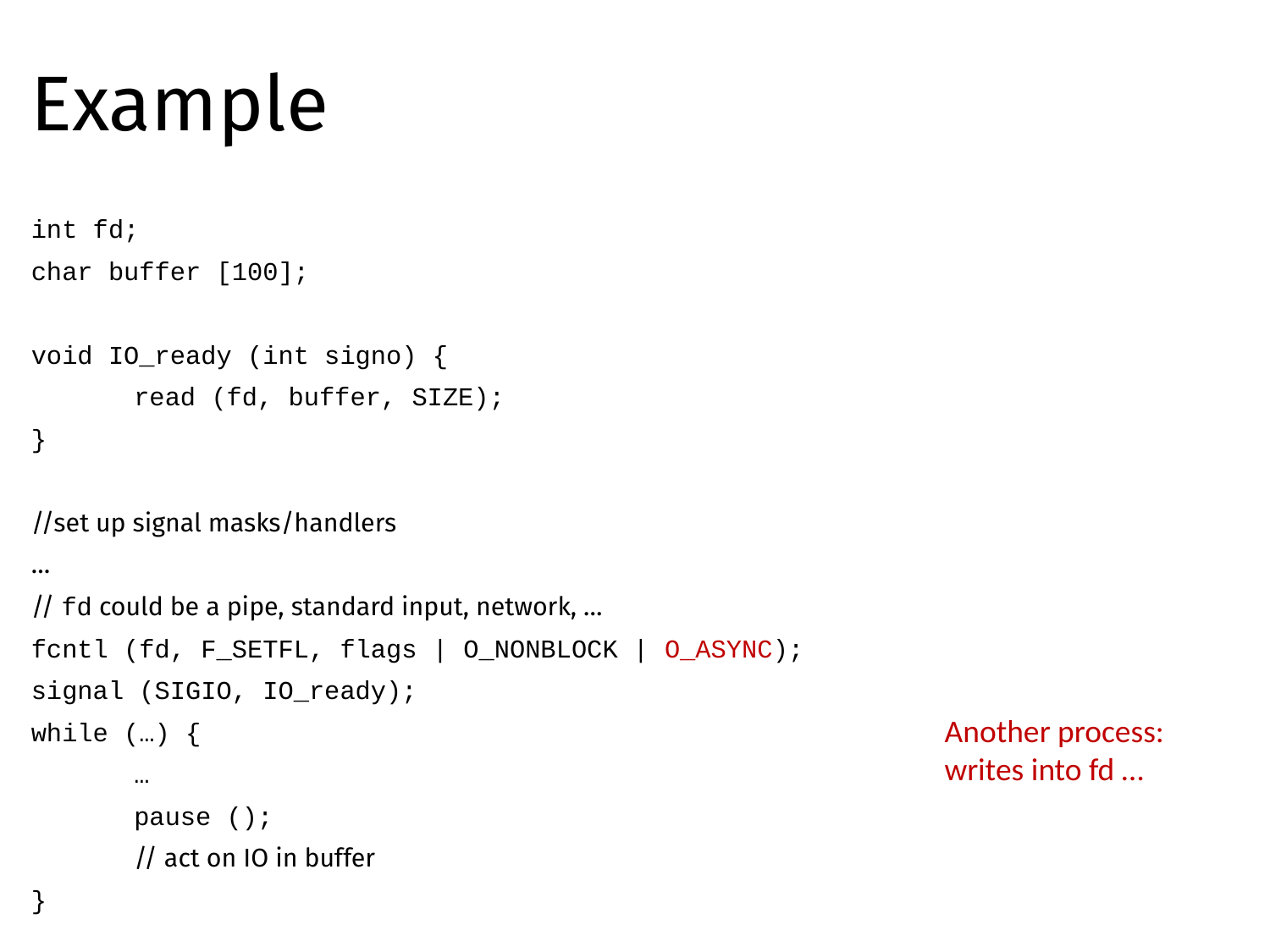

# Example
int fd;
char buffer [100];

void IO_ready (int signo) {
	read (fd, buffer, SIZE);
}

//set up signal masks/handlers
…
// fd could be a pipe, standard input, network, …
fcntl (fd, F_SETFL, flags | O_NONBLOCK | O_ASYNC);
signal (SIGIO, IO_ready);
while (…) {
	…
	pause ();
	// act on IO in buffer
}
Another process:
writes into fd …